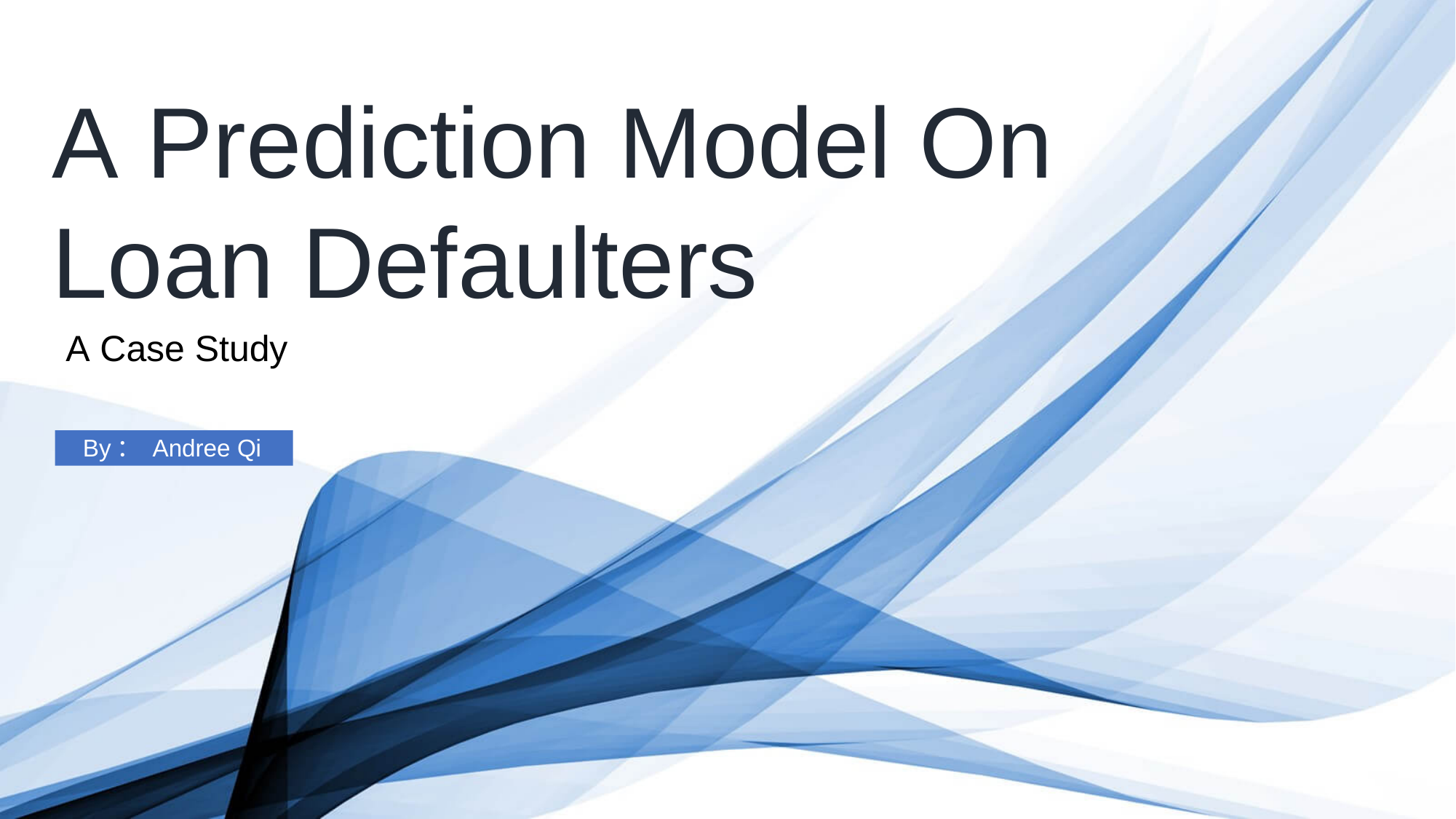

A Prediction Model On Loan Defaulters
A Case Study
By： Andree Qi